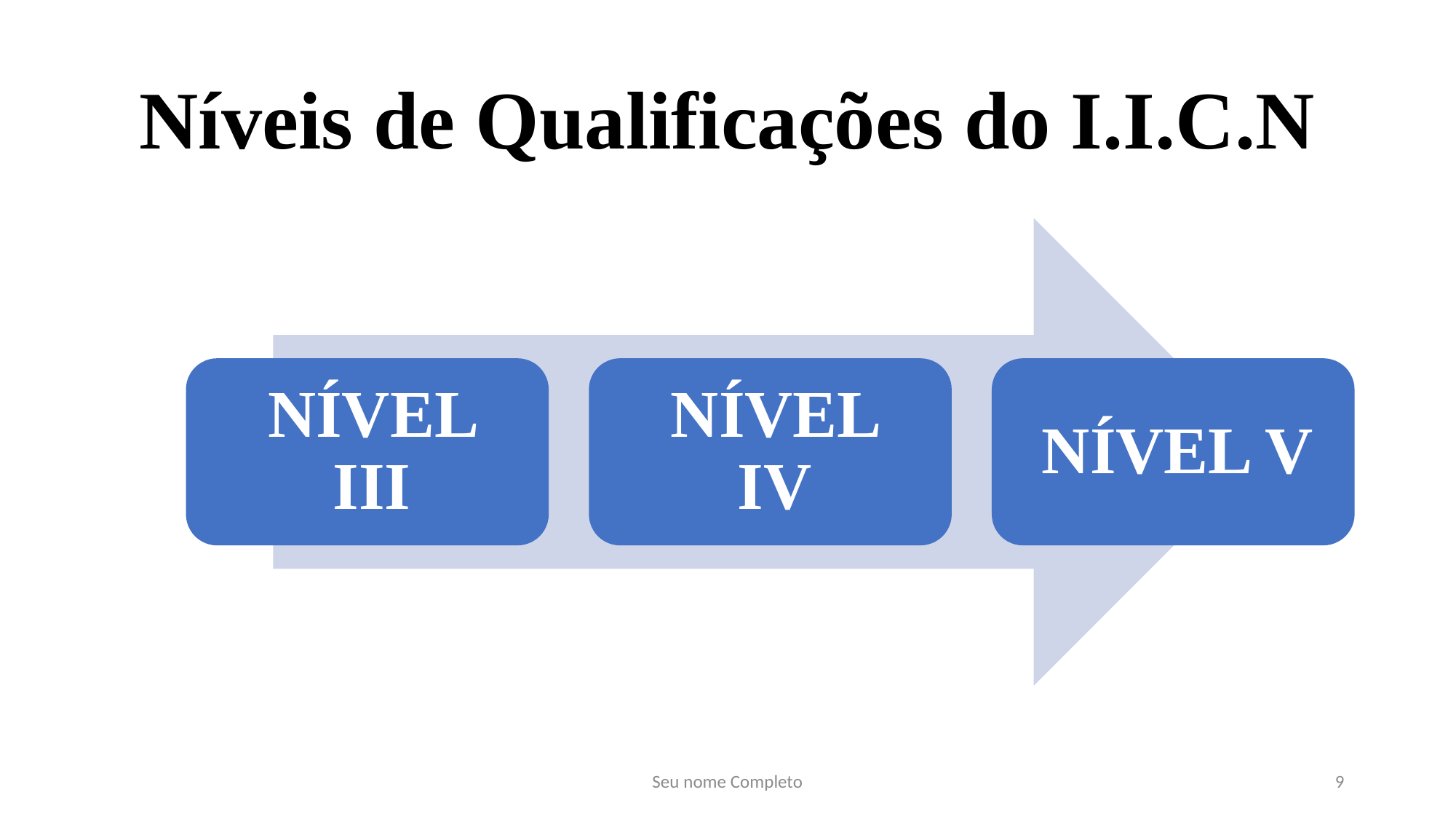

# Níveis de Qualificações do I.I.C.N
NÍVEL III
NÍVEL IV
NÍVEL V
Seu nome Completo
9